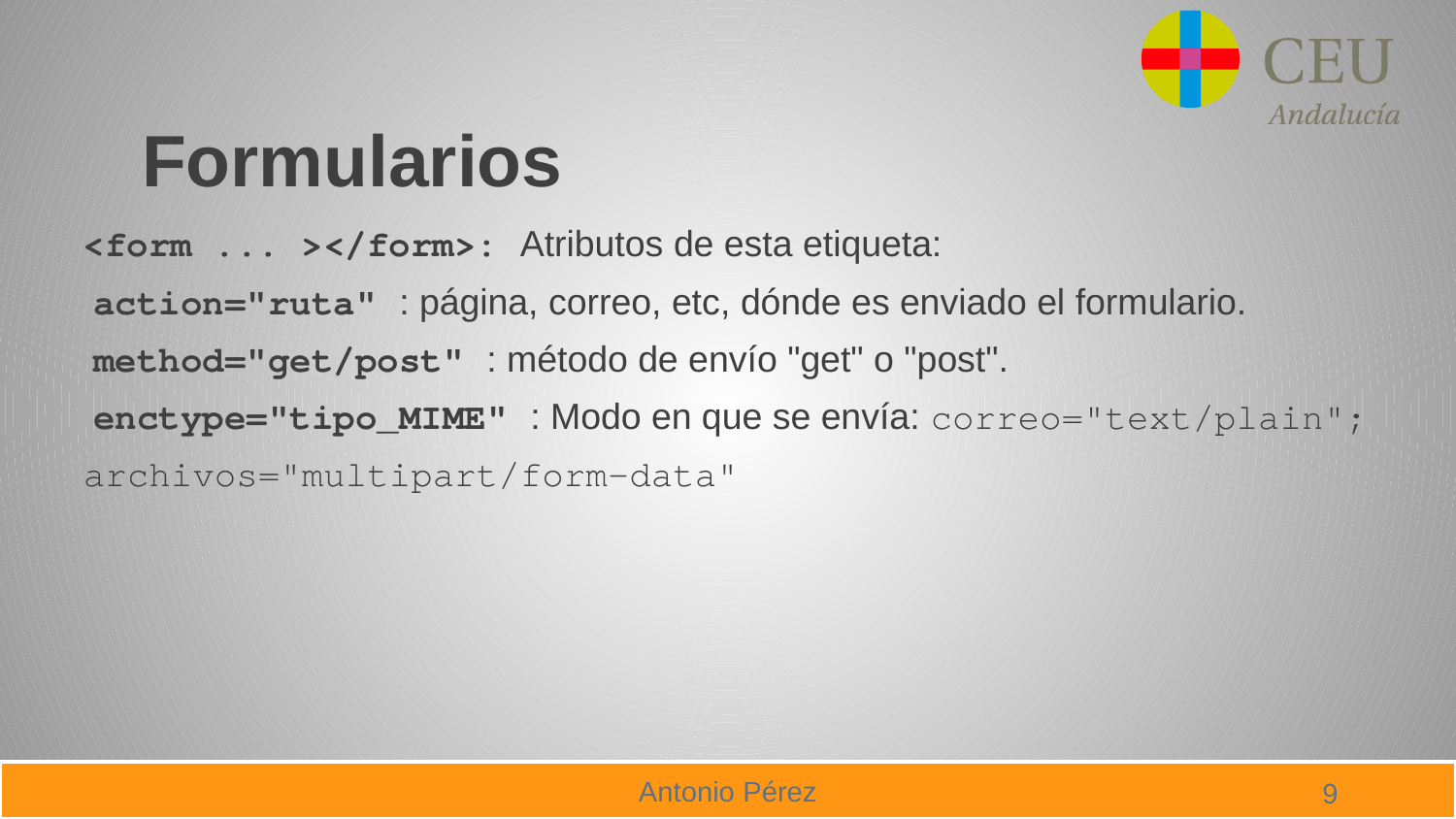

# Formularios
<form ... ></form>: Atributos de esta etiqueta:
 action="ruta" : página, correo, etc, dónde es enviado el formulario.
 method="get/post" : método de envío "get" o "post".
 enctype="tipo_MIME" : Modo en que se envía: correo="text/plain";
archivos="multipart/form-data"